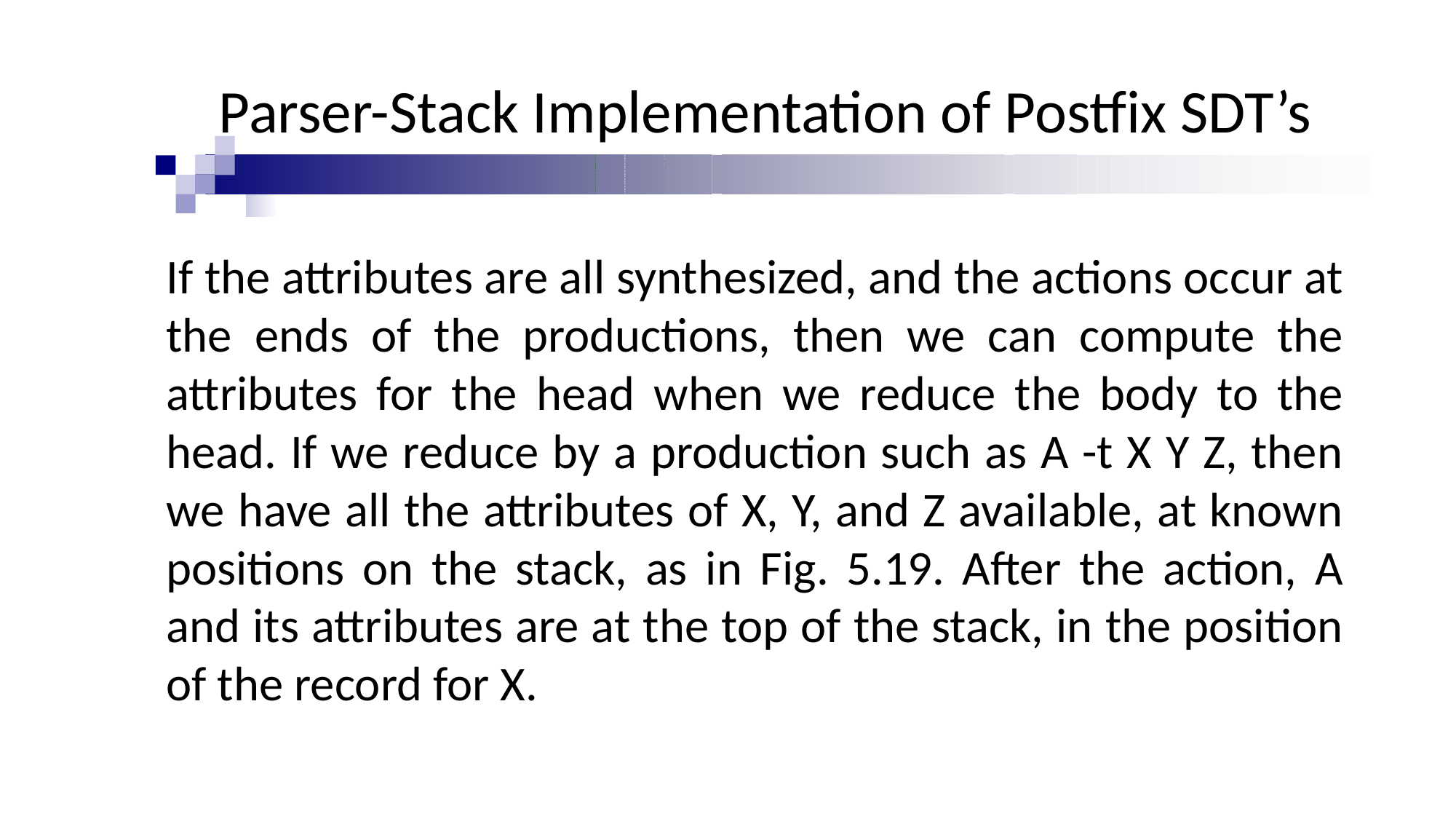

# Parser-Stack Implementation of Postfix SDT’s

If the attributes are all synthesized, and the actions occur at the ends of the productions, then we can compute the attributes for the head when we reduce the body to the head. If we reduce by a production such as A -t X Y Z, then we have all the attributes of X, Y, and Z available, at known positions on the stack, as in Fig. 5.19. After the action, A and its attributes are at the top of the stack, in the position of the record for X.